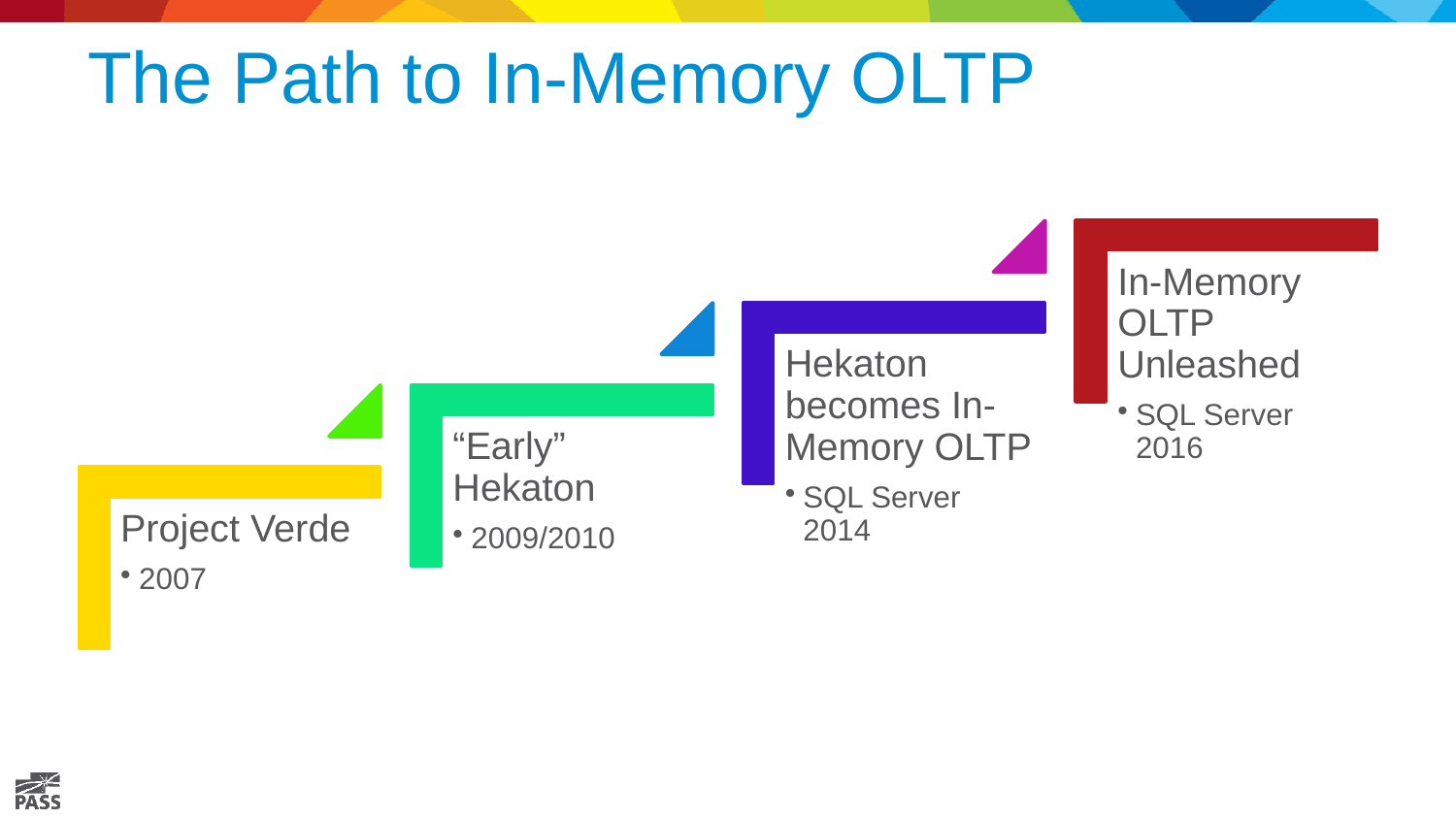

# The Path to In-Memory OLTP
Project Verde
2007
“Early” Hekaton
2009/2010
Hekaton becomes In-Memory OLTP
SQL Server 2014
In-Memory OLTP Unleashed
SQL Server 2016